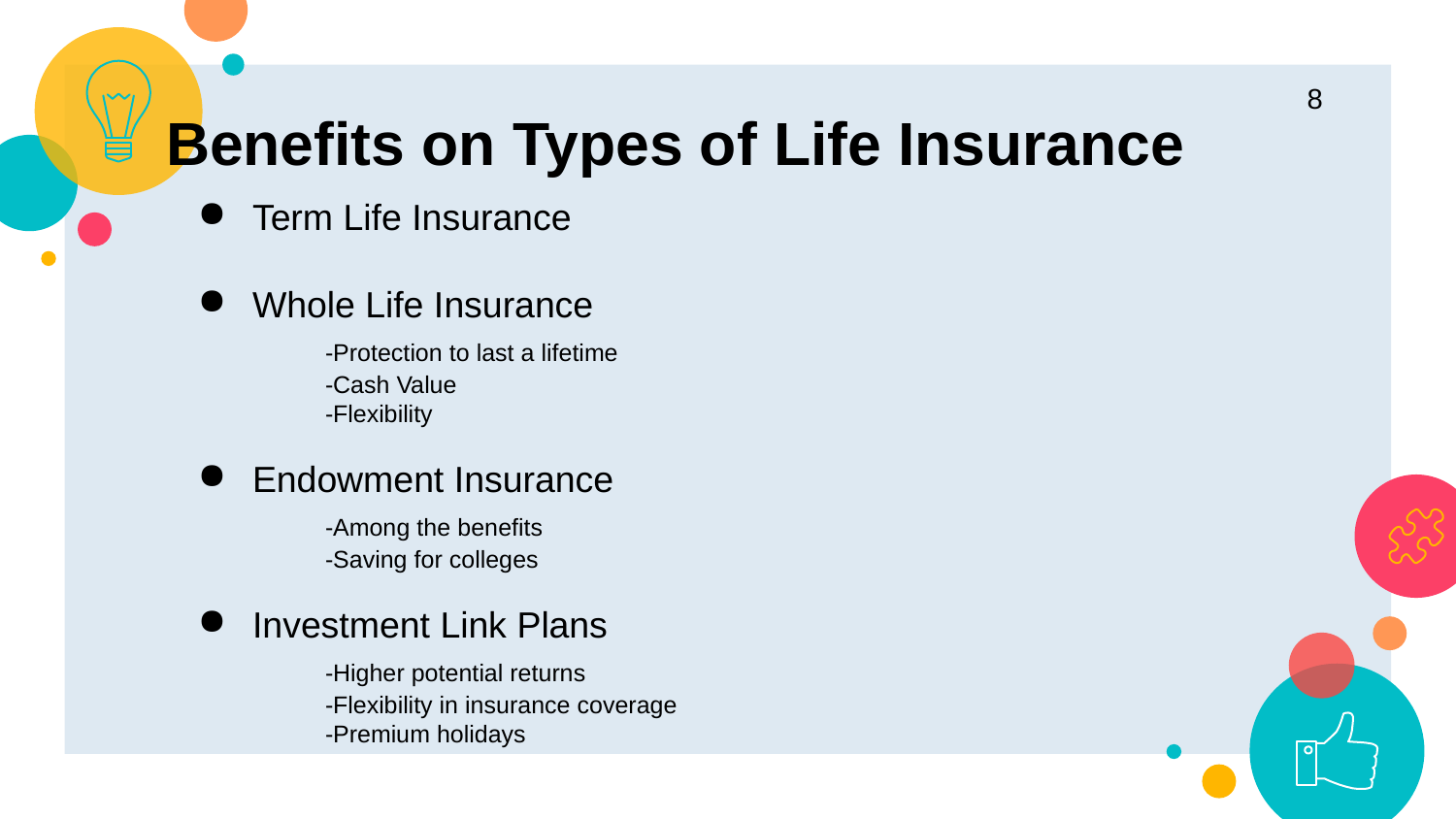

8
Benefits on Types of Life Insurance
Term Life Insurance

Whole Life Insurance
	-Protection to last a lifetime
	-Cash Value
	-Flexibility

Endowment Insurance
	-Among the benefits
	-Saving for colleges

Investment Link Plans
	-Higher potential returns
	-Flexibility in insurance coverage
	-Premium holidays